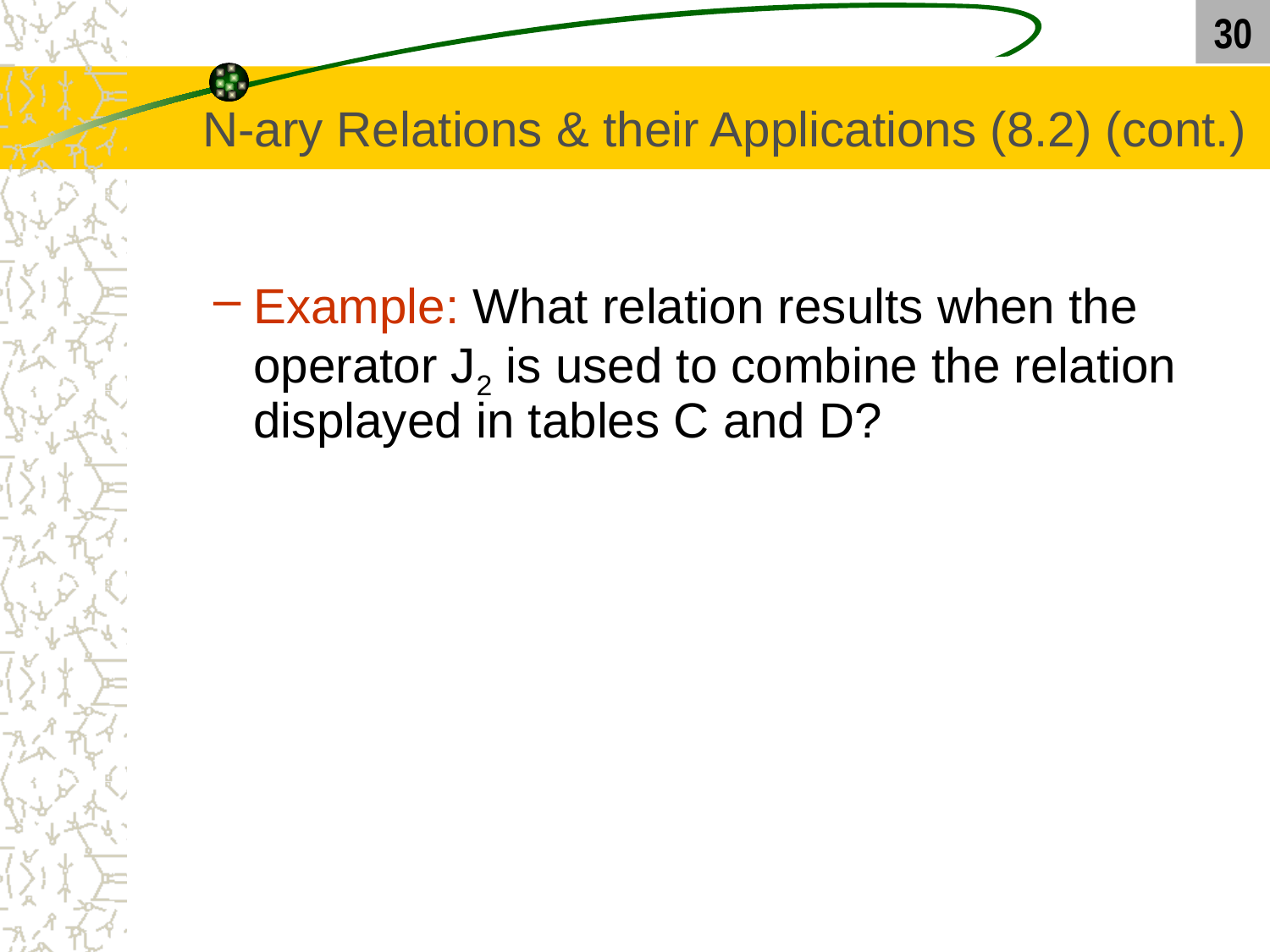

30
# N-ary Relations & their Applications (8.2) (cont.)
Example: What relation results when the operator J2 is used to combine the relation displayed in tables C and D?